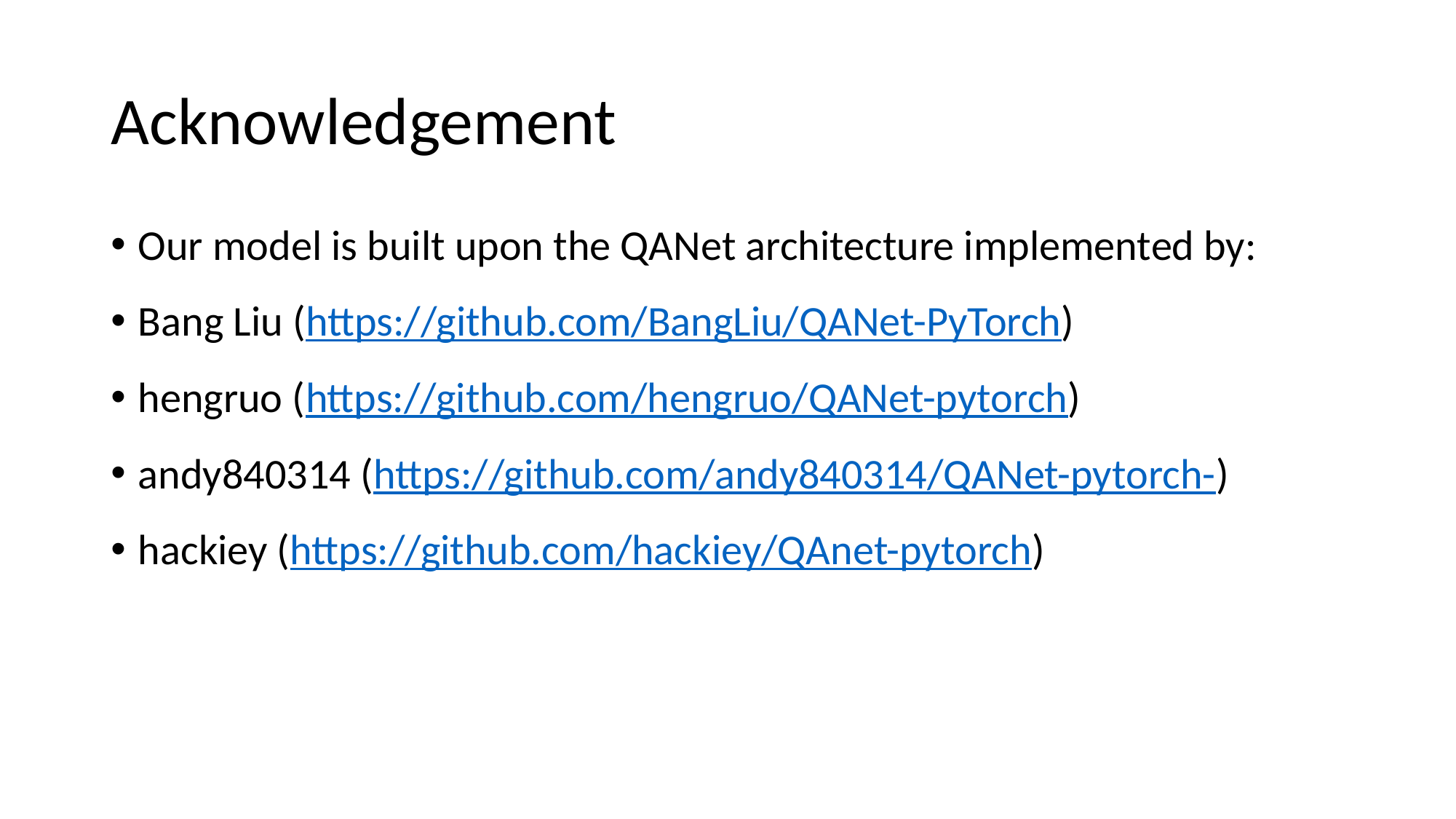

# Acknowledgement
Our model is built upon the QANet architecture implemented by:
Bang Liu (https://github.com/BangLiu/QANet-PyTorch)
hengruo (https://github.com/hengruo/QANet-pytorch)
andy840314 (https://github.com/andy840314/QANet-pytorch-)
hackiey (https://github.com/hackiey/QAnet-pytorch)